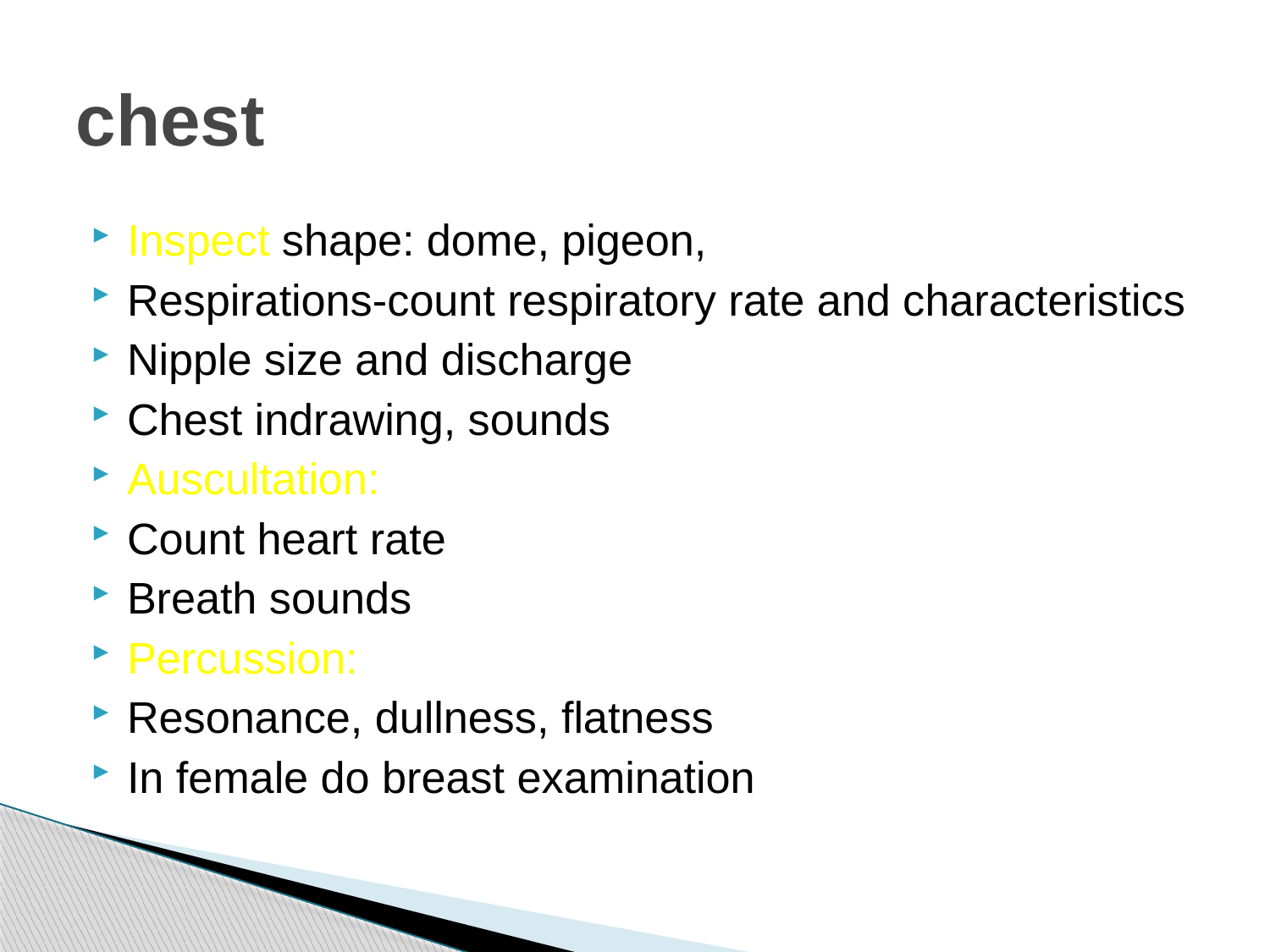

# chest
Inspect shape: dome, pigeon,
Respirations-count respiratory rate and characteristics
Nipple size and discharge
Chest indrawing, sounds
Auscultation:
Count heart rate
Breath sounds
Percussion:
Resonance, dullness, flatness
In female do breast examination